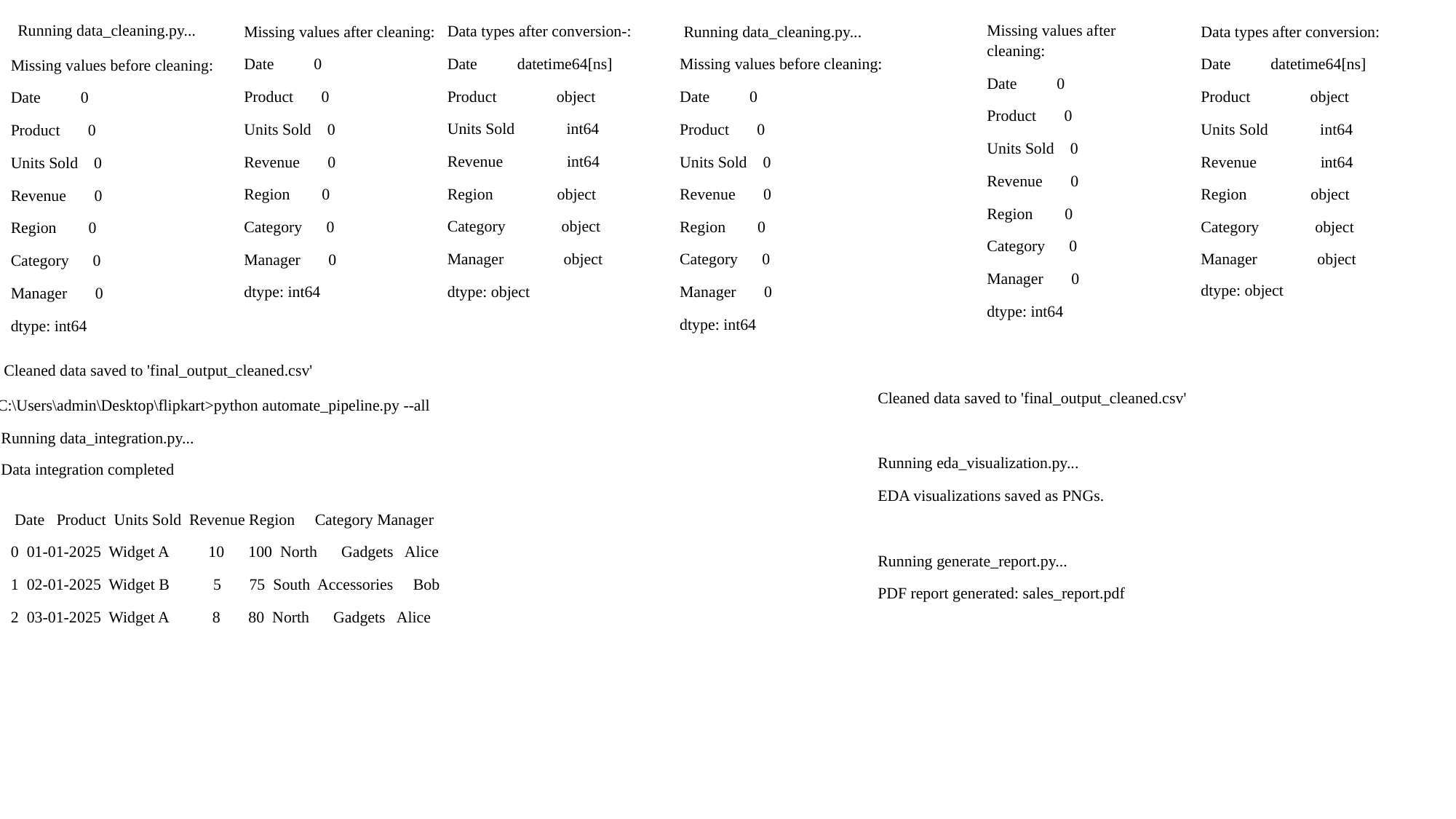

Running data_cleaning.py...
Missing values before cleaning:
Date          0
Product       0
Units Sold    0
Revenue       0
Region        0
Category      0
Manager       0
dtype: int64

Data types after conversion-:
Date          datetime64[ns]
Product               object
Units Sold             int64
Revenue                int64
Region                object
Category              object
Manager               object
dtype: object
Missing values after cleaning:
Date          0
Product       0
Units Sold    0
Revenue       0
Region        0
Category      0
Manager       0
dtype: int64
Missing values after cleaning:
Date          0
Product       0
Units Sold    0
Revenue       0
Region        0
Category      0
Manager       0
dtype: int64
 Running data_cleaning.py...
Missing values before cleaning:
Date          0
Product       0
Units Sold    0
Revenue       0
Region        0
Category      0
Manager       0
dtype: int64
Data types after conversion:
Date          datetime64[ns]
Product               object
Units Sold             int64
Revenue                int64
Region                object
Category              object
Manager               object
dtype: object
 Cleaned data saved to 'final_output_cleaned.csv'
C:\Users\admin\Desktop\flipkart>python automate_pipeline.py --all
 Running data_integration.py...
 Data integration completed
 Cleaned data saved to 'final_output_cleaned.csv'

 Running eda_visualization.py...
 EDA visualizations saved as PNGs.

 Running generate_report.py...
 PDF report generated: sales_report.pdf
 Date   Product  Units Sold  Revenue Region     Category Manager
0  01-01-2025  Widget A          10      100  North      Gadgets   Alice
1  02-01-2025  Widget B           5       75  South  Accessories     Bob
2  03-01-2025  Widget A           8       80  North      Gadgets   Alice